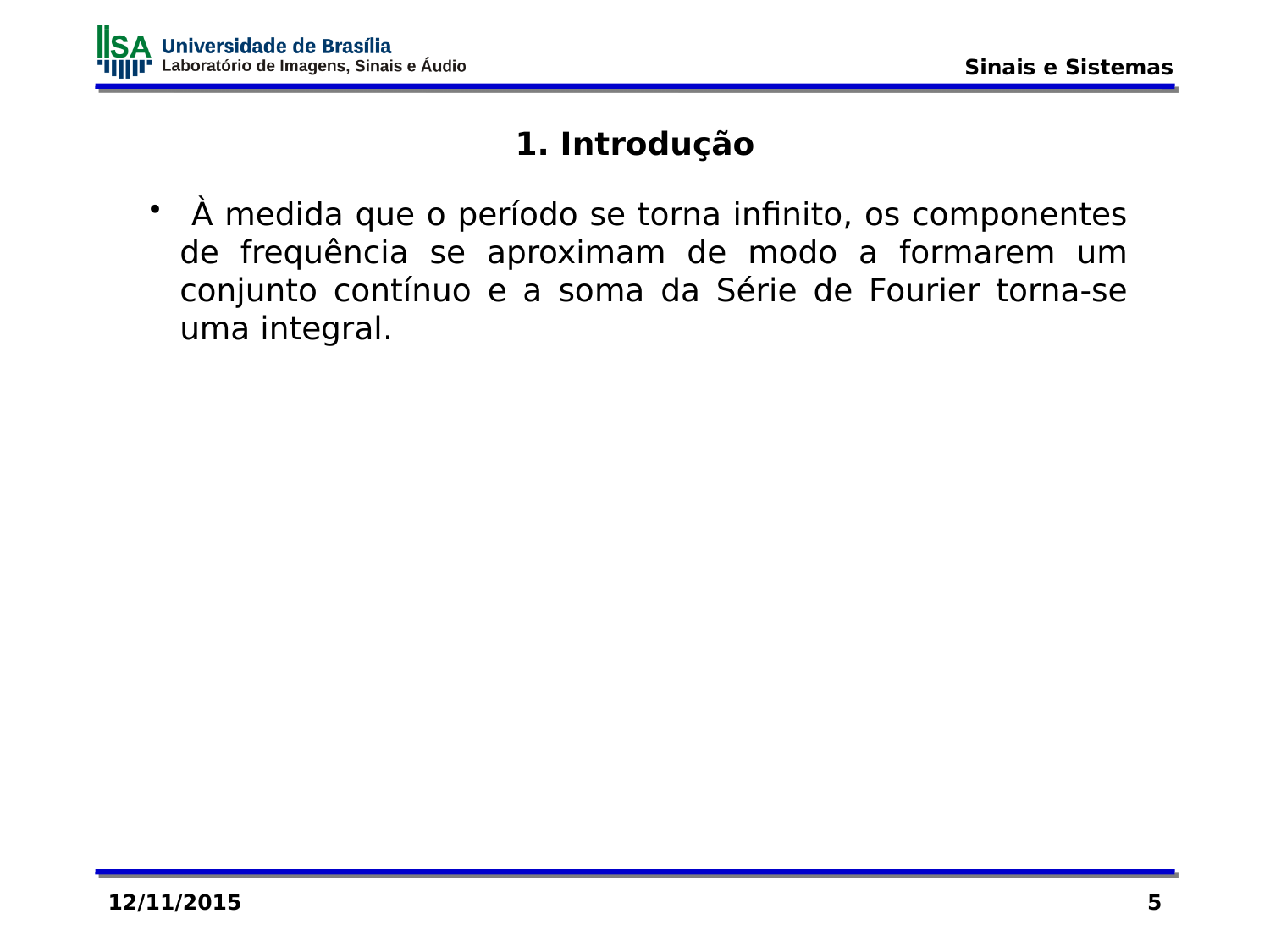

1. Introdução
 À medida que o período se torna infinito, os componentes de frequência se aproximam de modo a formarem um conjunto contínuo e a soma da Série de Fourier torna-se uma integral.
12/11/2015
5